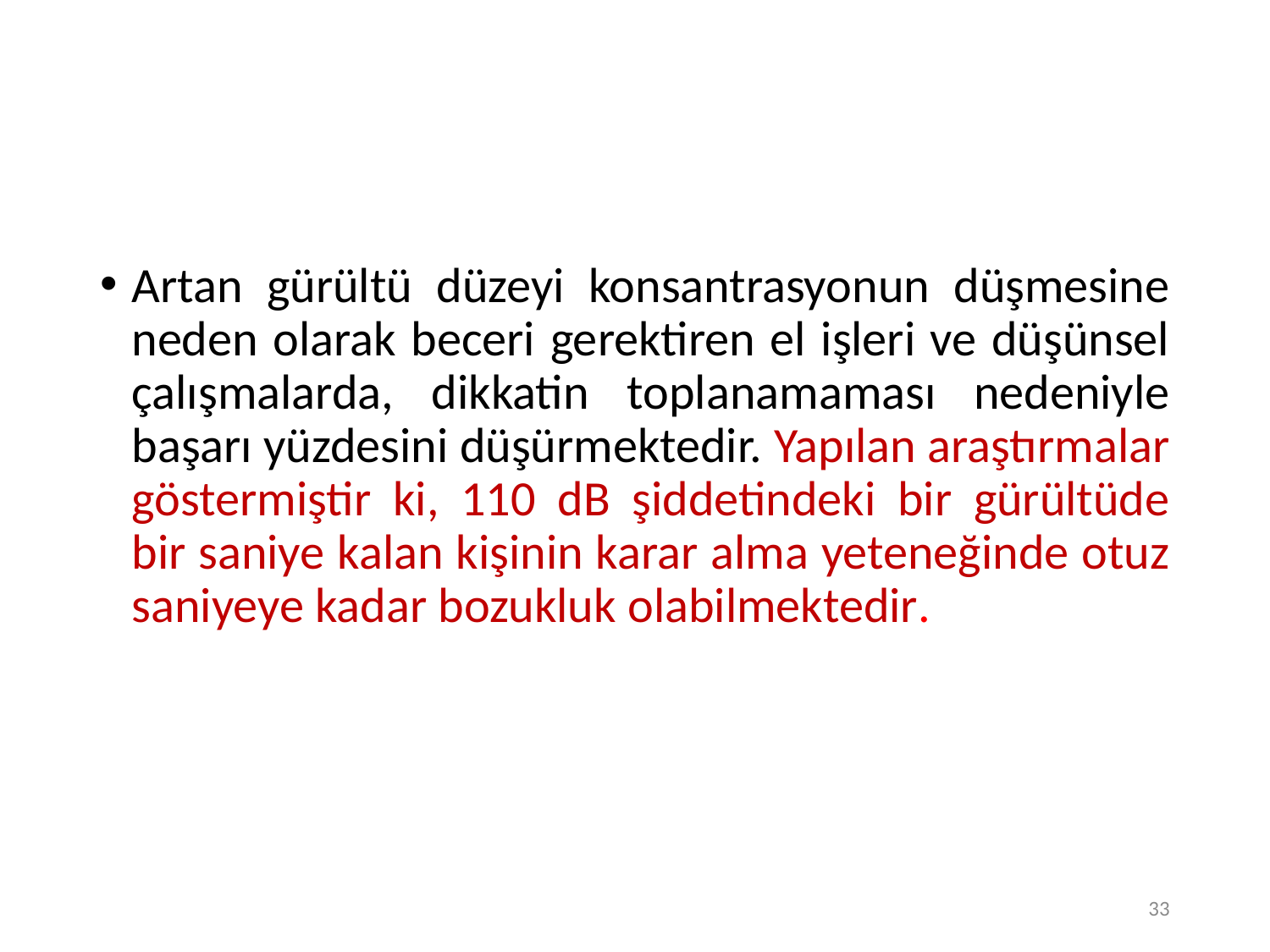

33
#
Artan gürültü düzeyi konsantrasyonun düşmesine neden olarak beceri gerektiren el işleri ve düşünsel çalışmalarda, dikkatin toplanamaması nedeniyle başarı yüzdesini düşürmektedir. Yapılan araştırmalar göstermiştir ki, 110 dB şiddetindeki bir gürültüde bir saniye kalan kişinin karar alma yeteneğinde otuz saniyeye kadar bozukluk olabilmektedir.